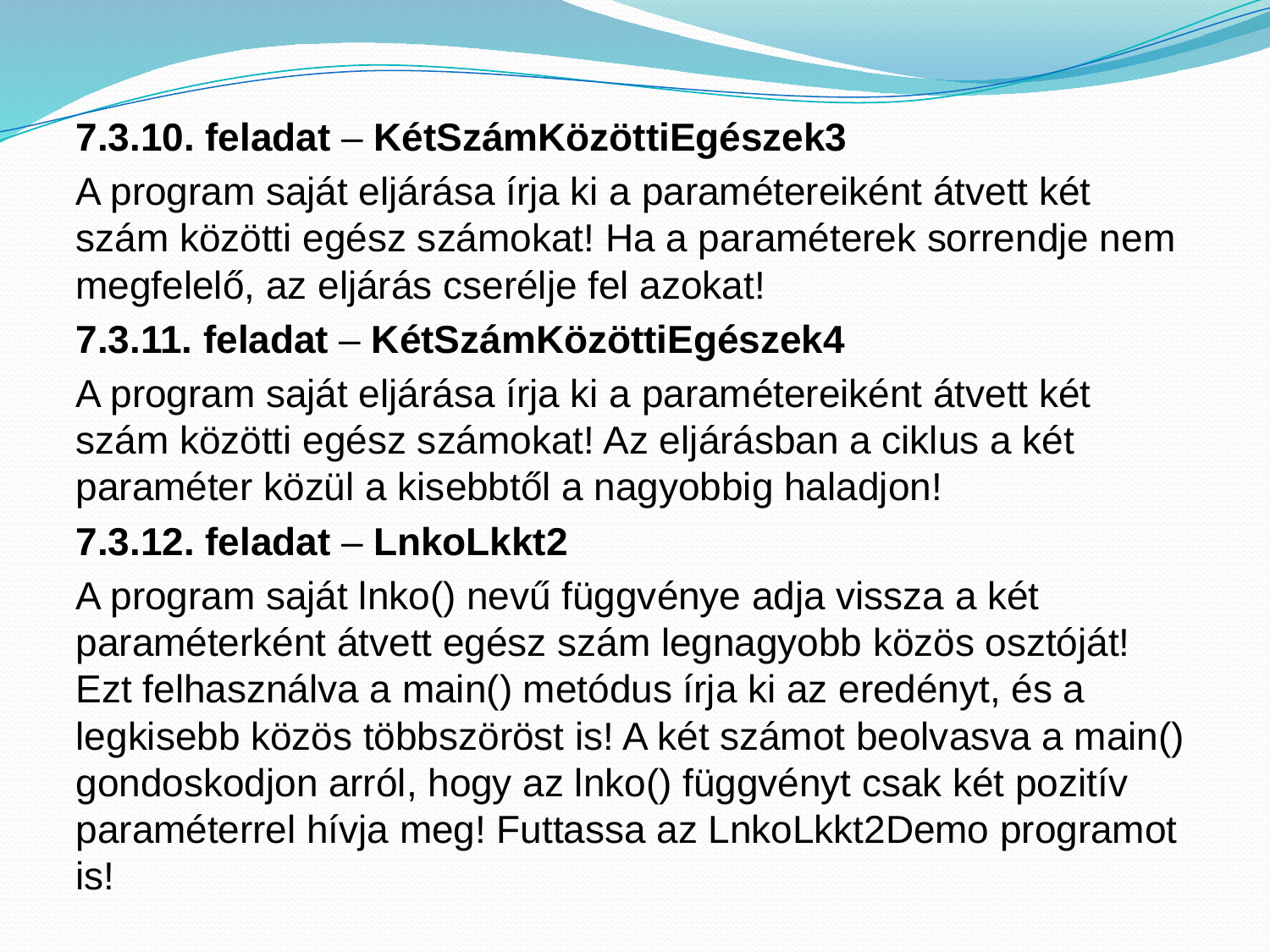

7.3.10. feladat – KétSzámKözöttiEgészek3
A program saját eljárása írja ki a paramétereiként átvett két szám közötti egész számokat! Ha a paraméterek sorrendje nem megfelelő, az eljárás cserélje fel azokat!
7.3.11. feladat – KétSzámKözöttiEgészek4
A program saját eljárása írja ki a paramétereiként átvett két szám közötti egész számokat! Az eljárásban a ciklus a két paraméter közül a kisebbtől a nagyobbig haladjon!
7.3.12. feladat – LnkoLkkt2
A program saját lnko() nevű függvénye adja vissza a két paraméterként átvett egész szám legnagyobb közös osztóját! Ezt felhasználva a main() metódus írja ki az eredényt, és a legkisebb közös többszöröst is! A két számot beolvasva a main() gondoskodjon arról, hogy az lnko() függvényt csak két pozitív paraméterrel hívja meg! Futtassa az LnkoLkkt2Demo programot is!